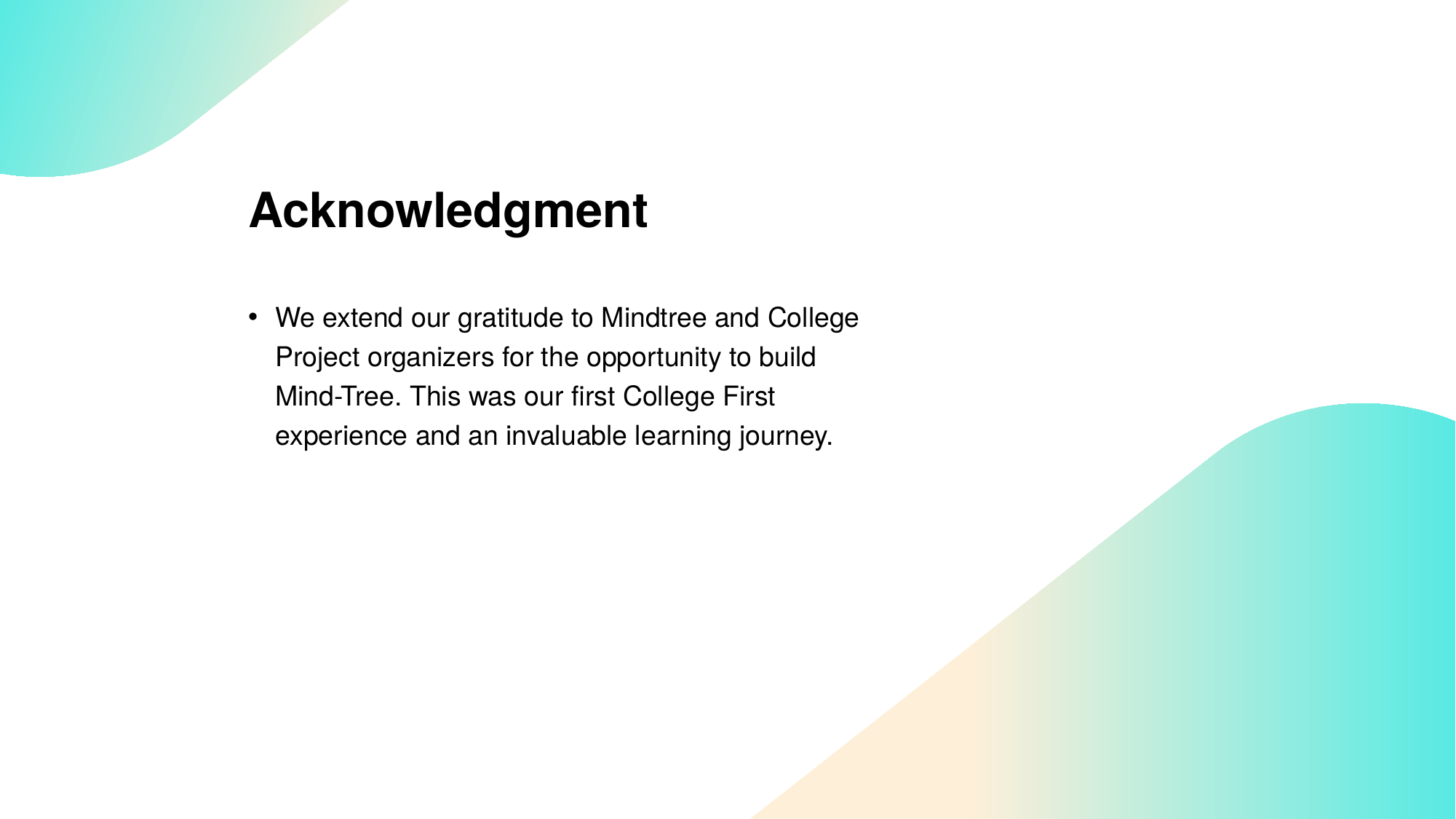

# Acknowledgment
We extend our gratitude to Mindtree and College Project organizers for the opportunity to build Mind-Tree. This was our first College First experience and an invaluable learning journey.